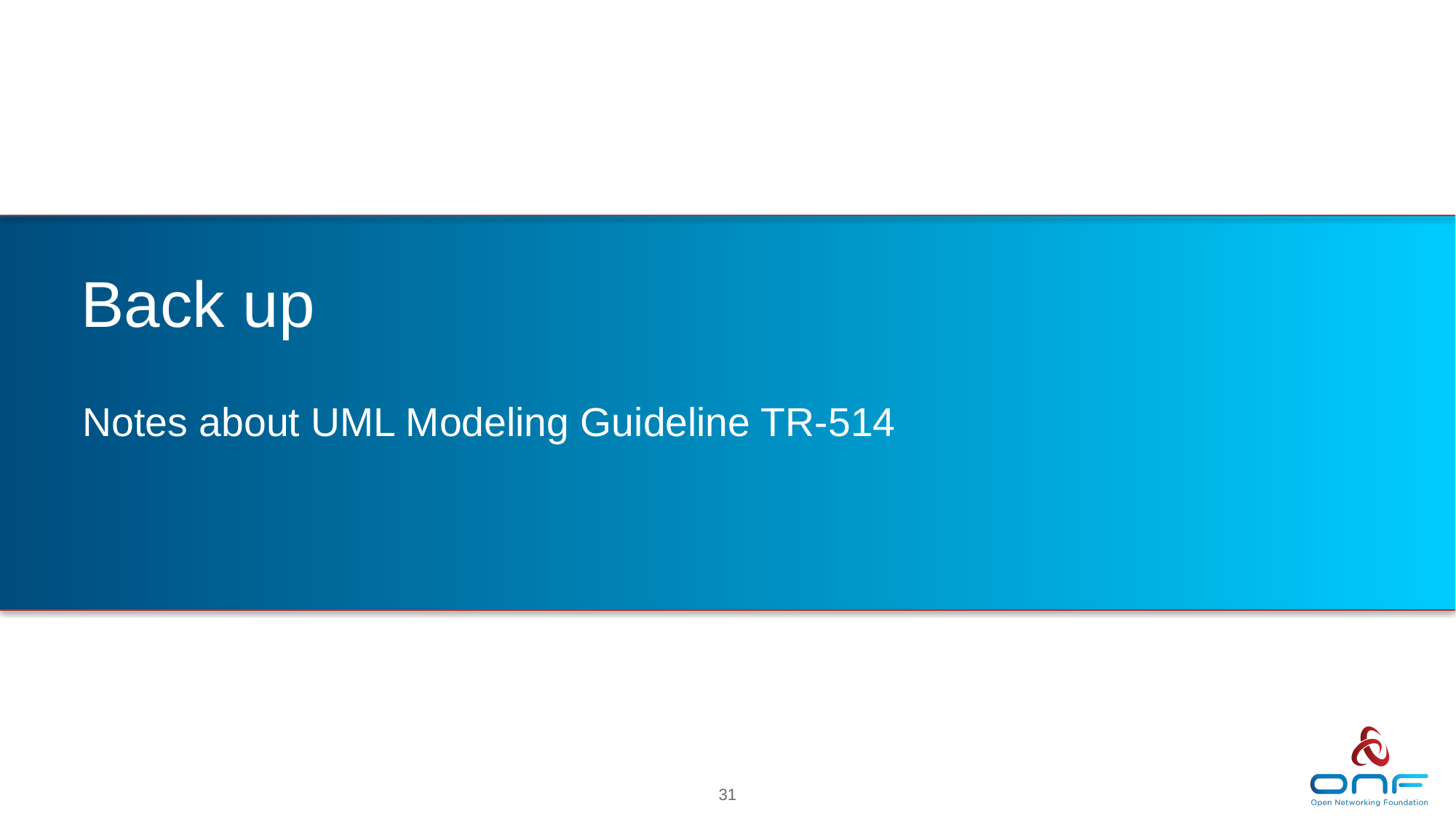

# Back up
Notes about UML Modeling Guideline TR-514
31